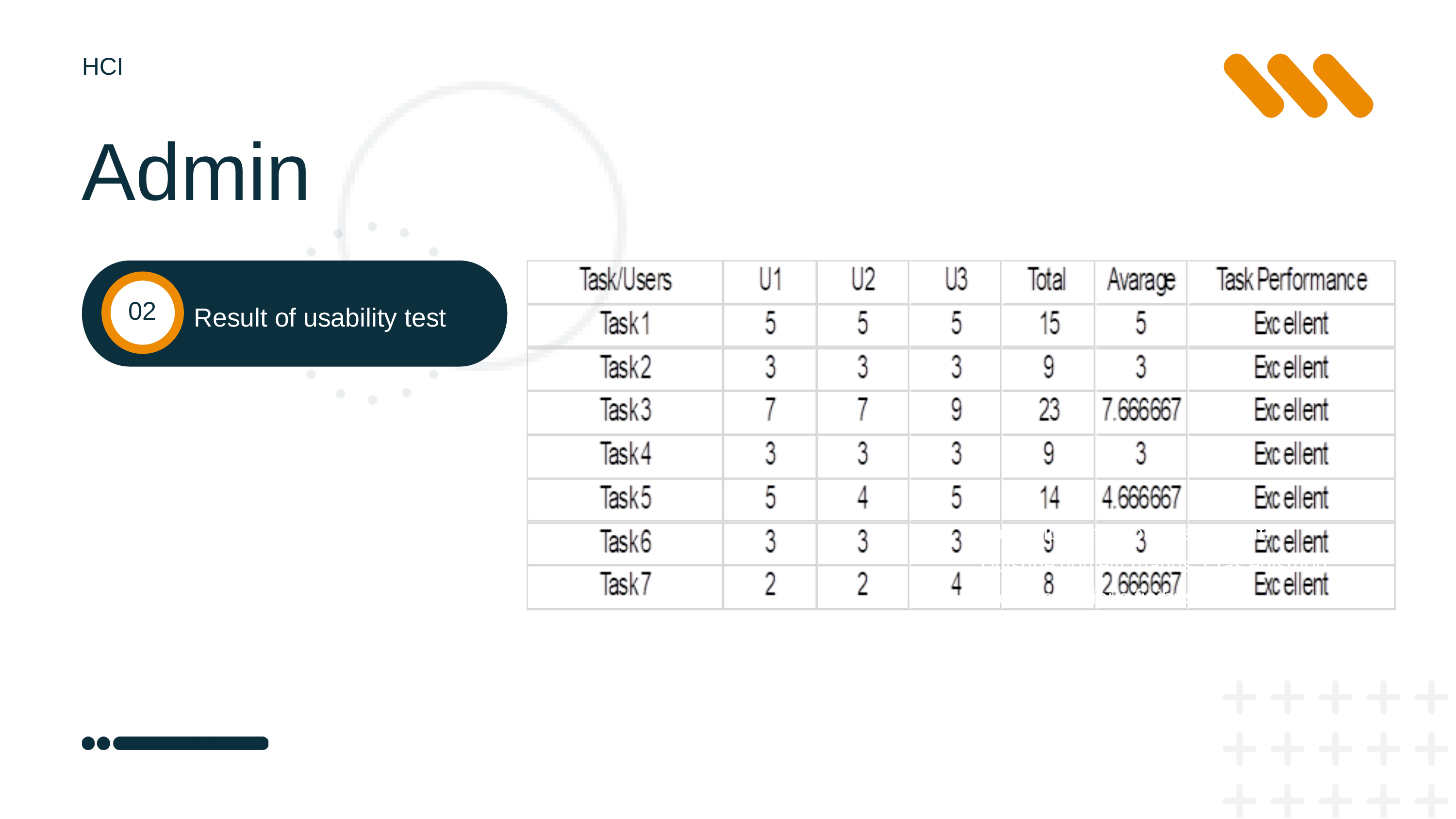

HCI

Admin

Result of usability test
02

Lorem ipsum dolor sit amet, elit. Quisque non elit mauris. Cras euismod, metus ac finibus finibus,